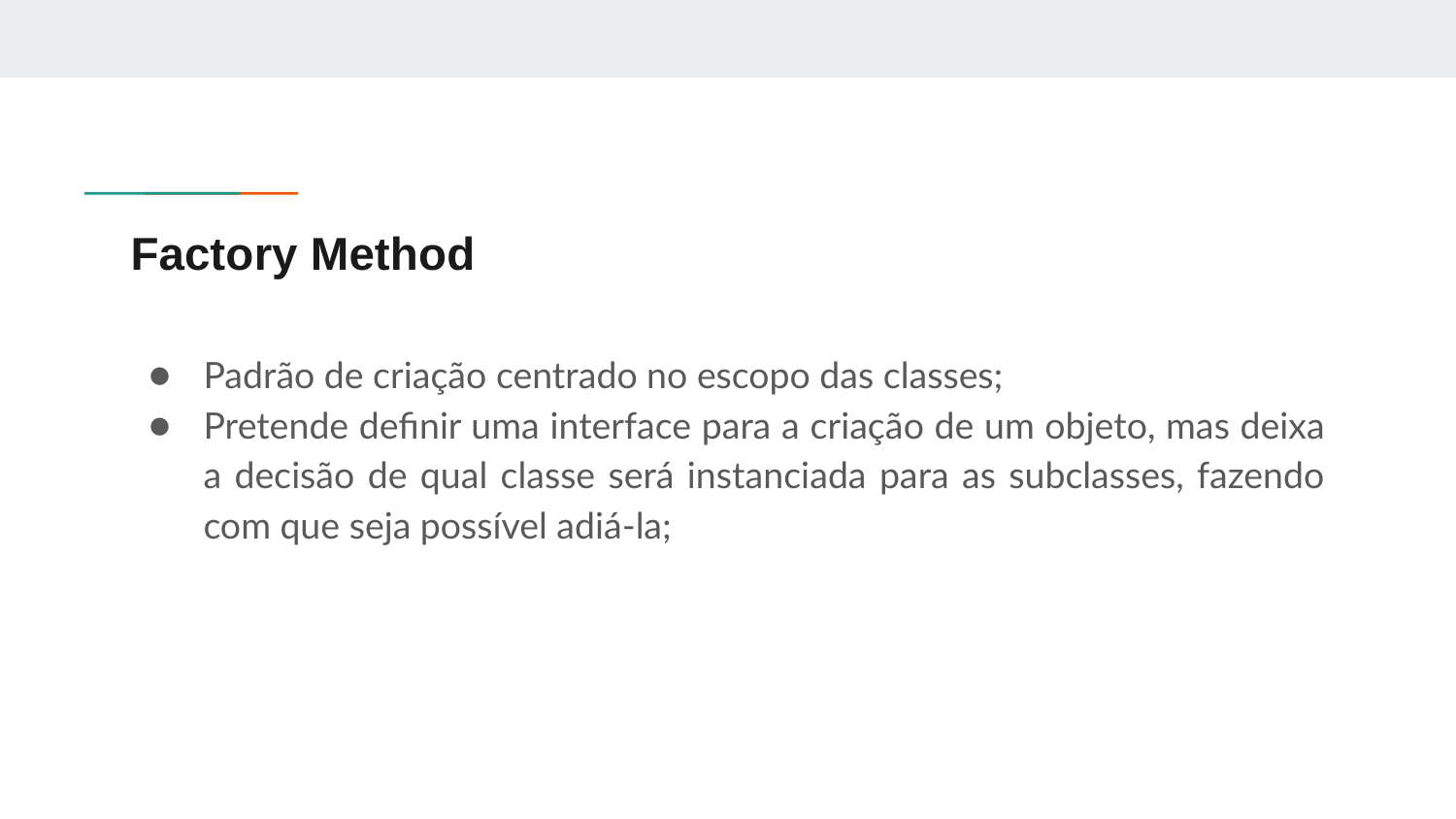

# Factory Method
Padrão de criação centrado no escopo das classes;
Pretende definir uma interface para a criação de um objeto, mas deixa a decisão de qual classe será instanciada para as subclasses, fazendo com que seja possível adiá-la;